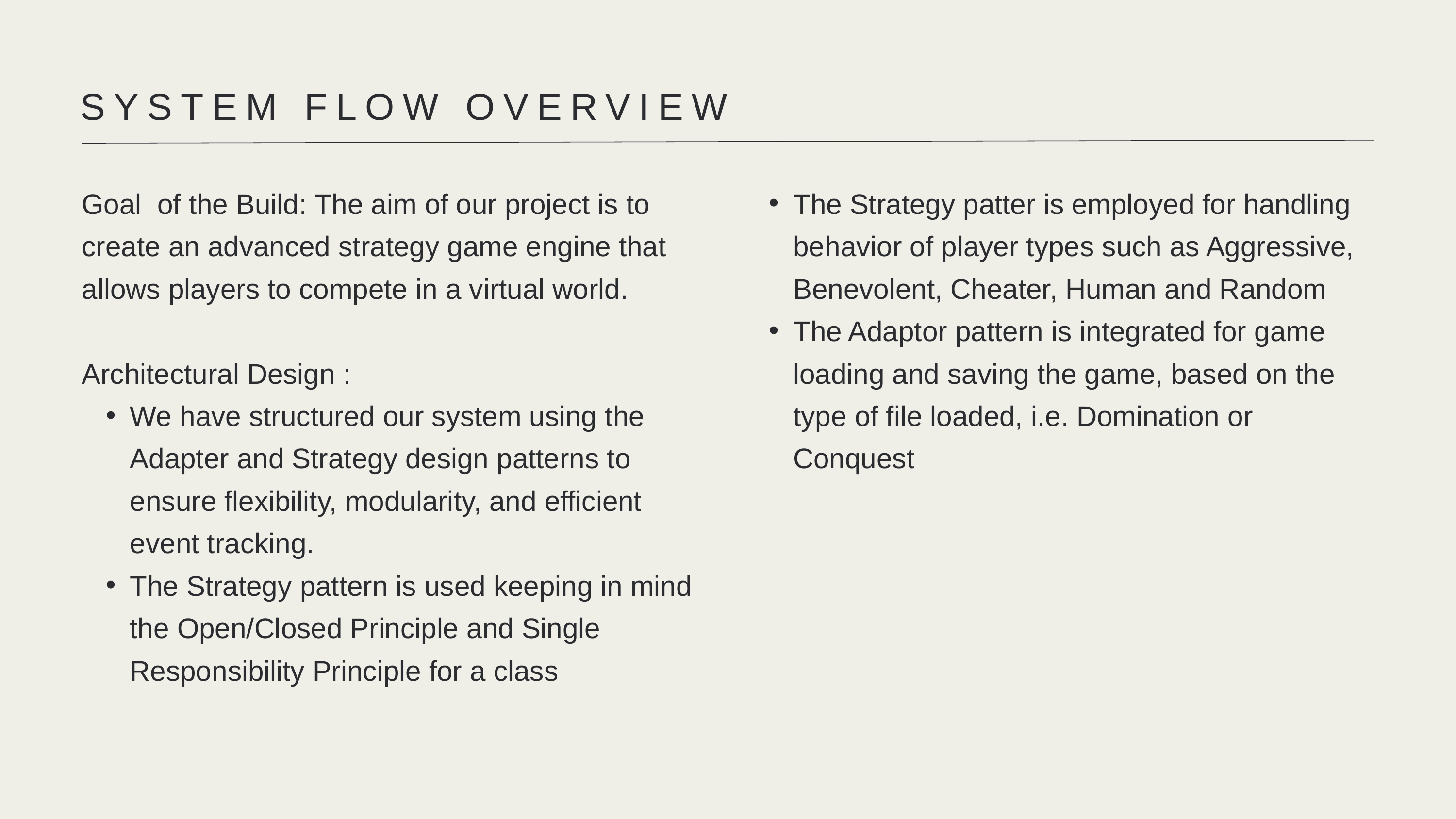

SYSTEM FLOW OVERVIEW

Goal  of the Build: The aim of our project is to create an advanced strategy game engine that allows players to compete in a virtual world.

Architectural Design :
We have structured our system using the Adapter and Strategy design patterns to ensure flexibility, modularity, and efficient event tracking.
The Strategy pattern is used keeping in mind the Open/Closed Principle and Single Responsibility Principle for a class

The Strategy patter is employed for handling behavior of player types such as Aggressive, Benevolent, Cheater, Human and Random
The Adaptor pattern is integrated for game loading and saving the game, based on the type of file loaded, i.e. Domination or Conquest